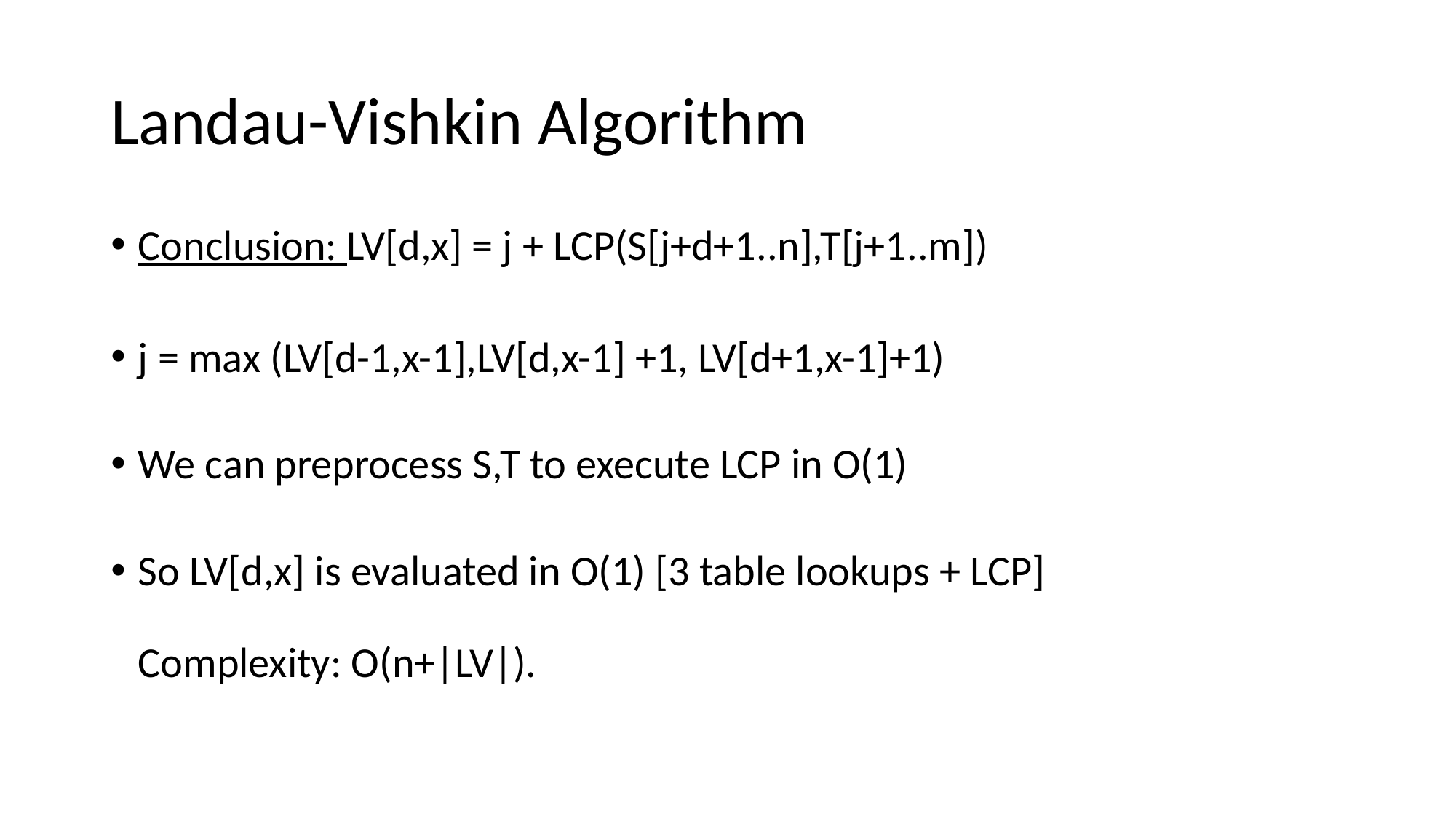

# Landau-Vishkin Algorithm
Conclusion: LV[d,x] = j + LCP(S[j+d+1..n],T[j+1..m])
j = max (LV[d-1,x-1],LV[d,x-1] +1, LV[d+1,x-1]+1)
We can preprocess S,T to execute LCP in O(1)
So LV[d,x] is evaluated in O(1) [3 table lookups + LCP]
Complexity: O(n+|LV|).